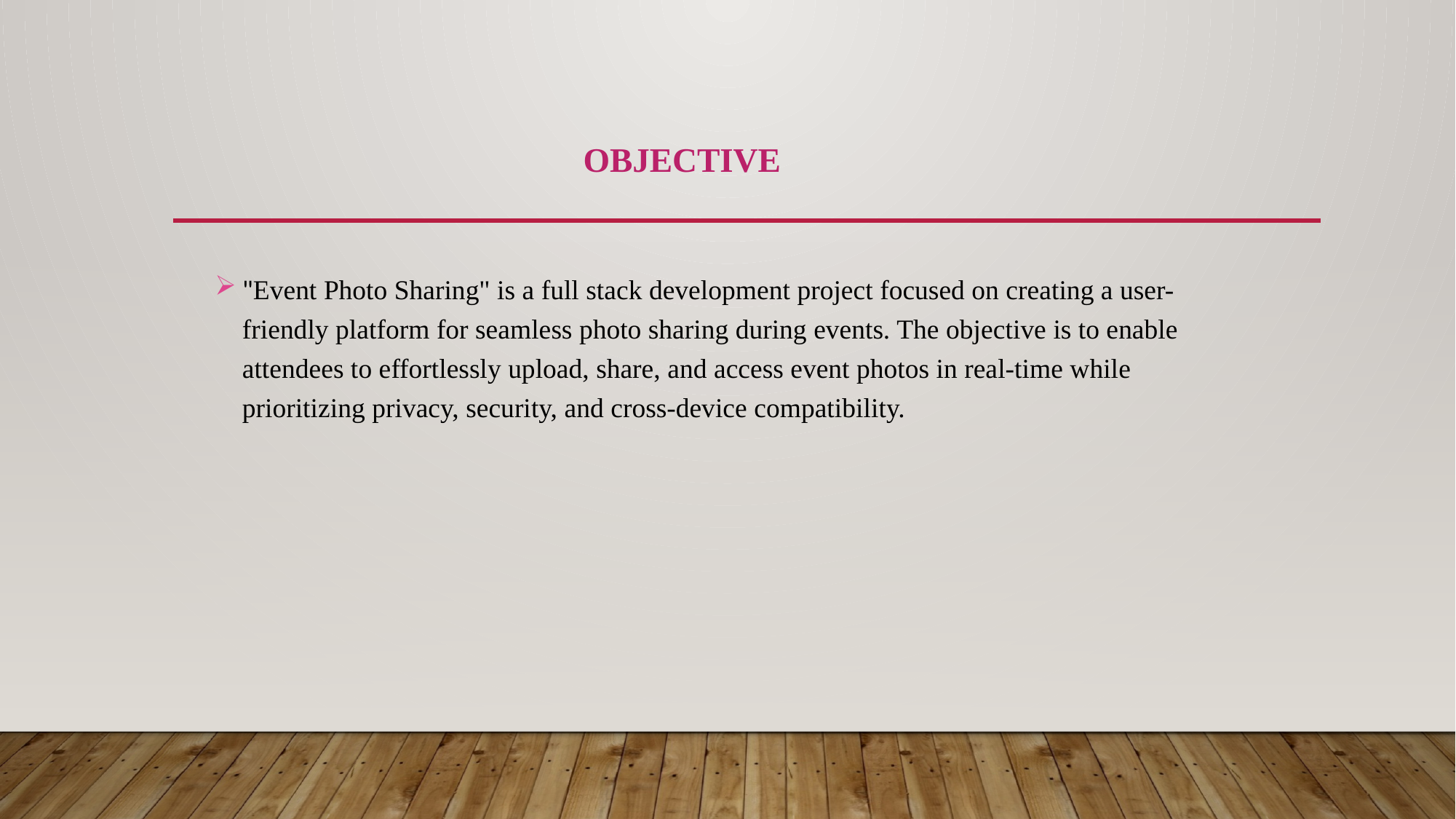

# OBJECTIVE
"Event Photo Sharing" is a full stack development project focused on creating a user-friendly platform for seamless photo sharing during events. The objective is to enable attendees to effortlessly upload, share, and access event photos in real-time while prioritizing privacy, security, and cross-device compatibility.